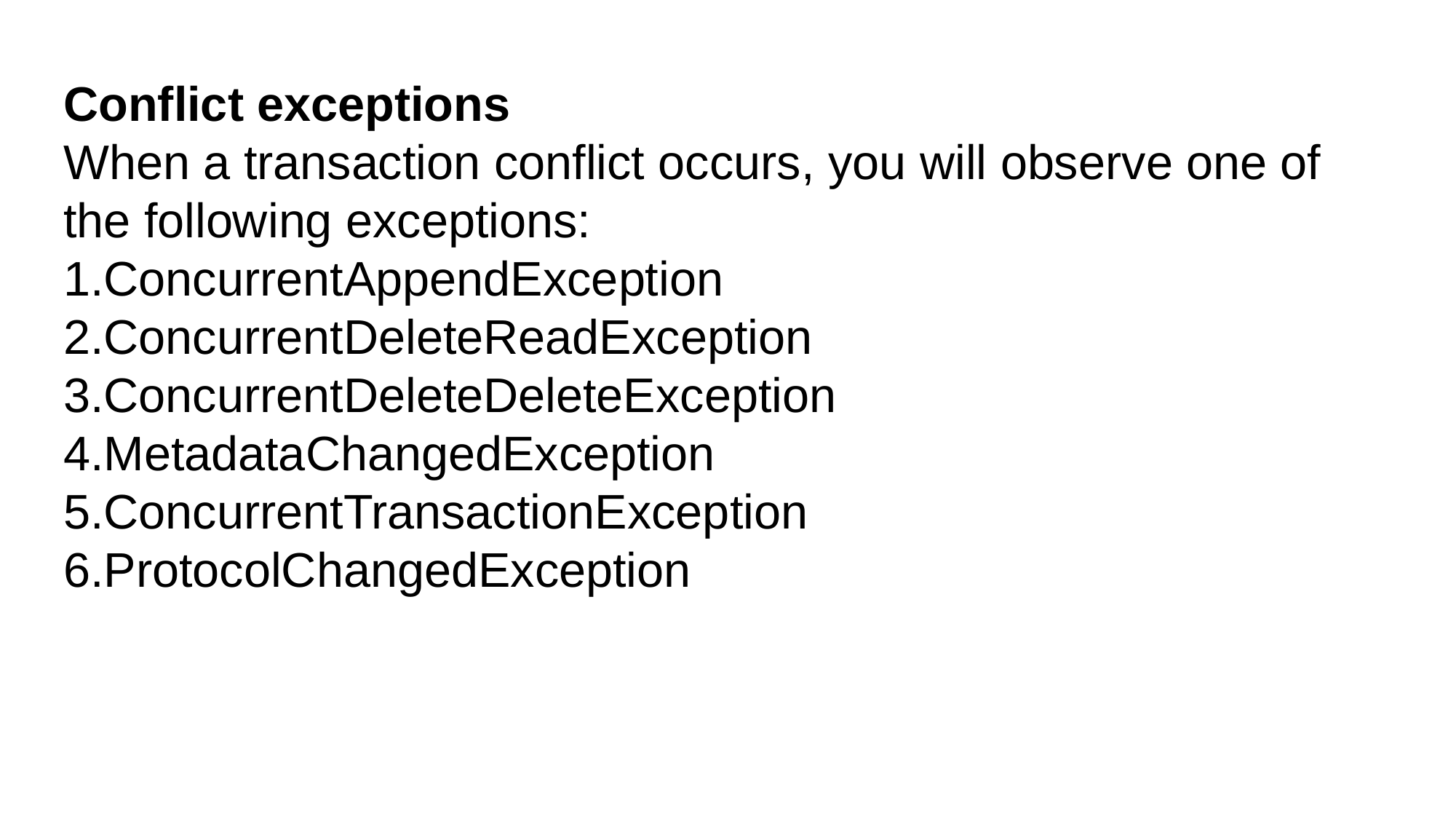

Conflict exceptions
When a transaction conflict occurs, you will observe one of the following exceptions:
ConcurrentAppendException
ConcurrentDeleteReadException
ConcurrentDeleteDeleteException
MetadataChangedException
ConcurrentTransactionException
ProtocolChangedException